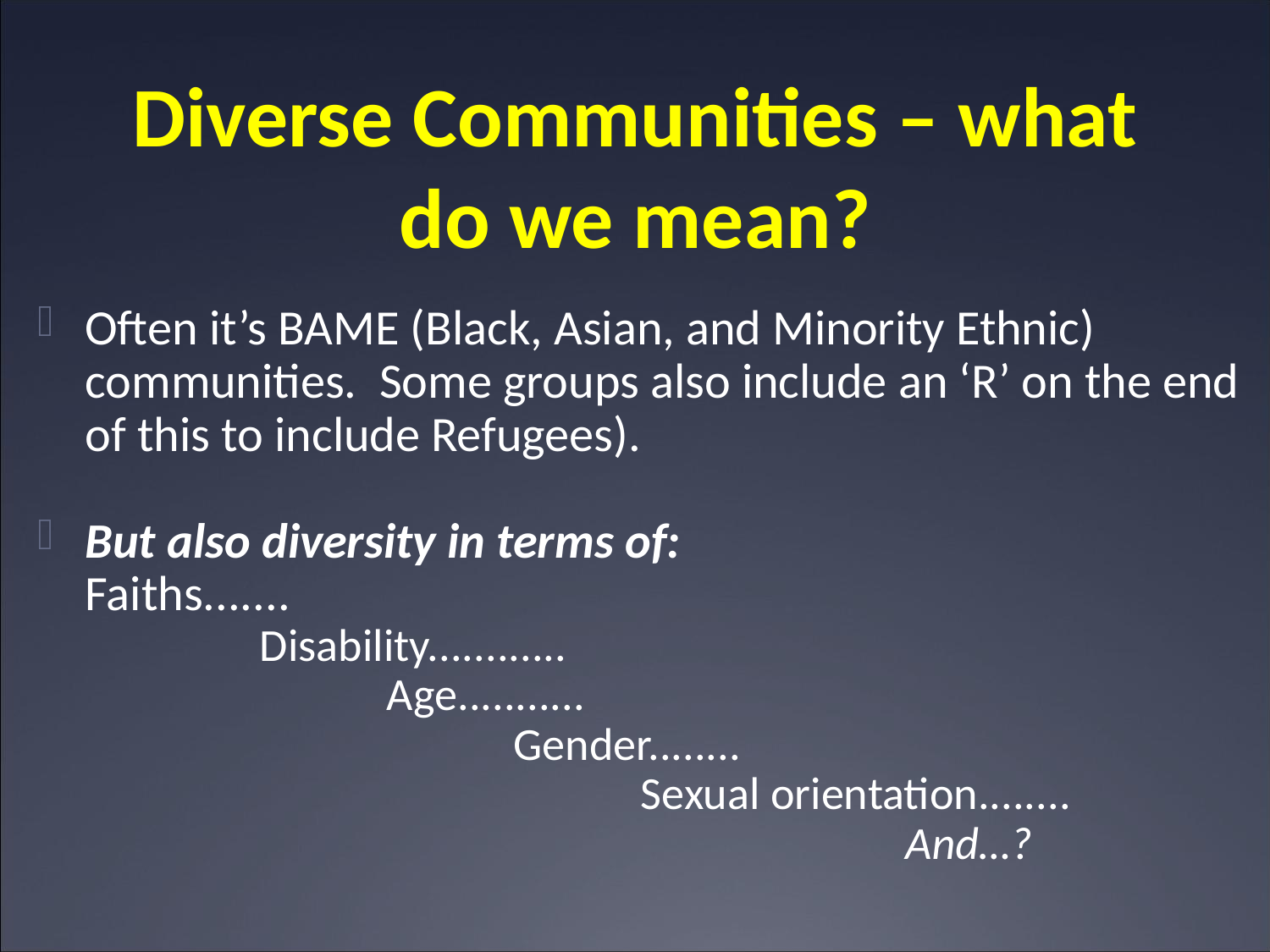

# Diverse Communities – what do we mean?
Often it’s BAME (Black, Asian, and Minority Ethnic) communities.  Some groups also include an ‘R’ on the end of this to include Refugees).

But also diversity in terms of:
Faiths.......
		Disability............
			Age...........
				Gender........
					Sexual orientation........
							 And…?